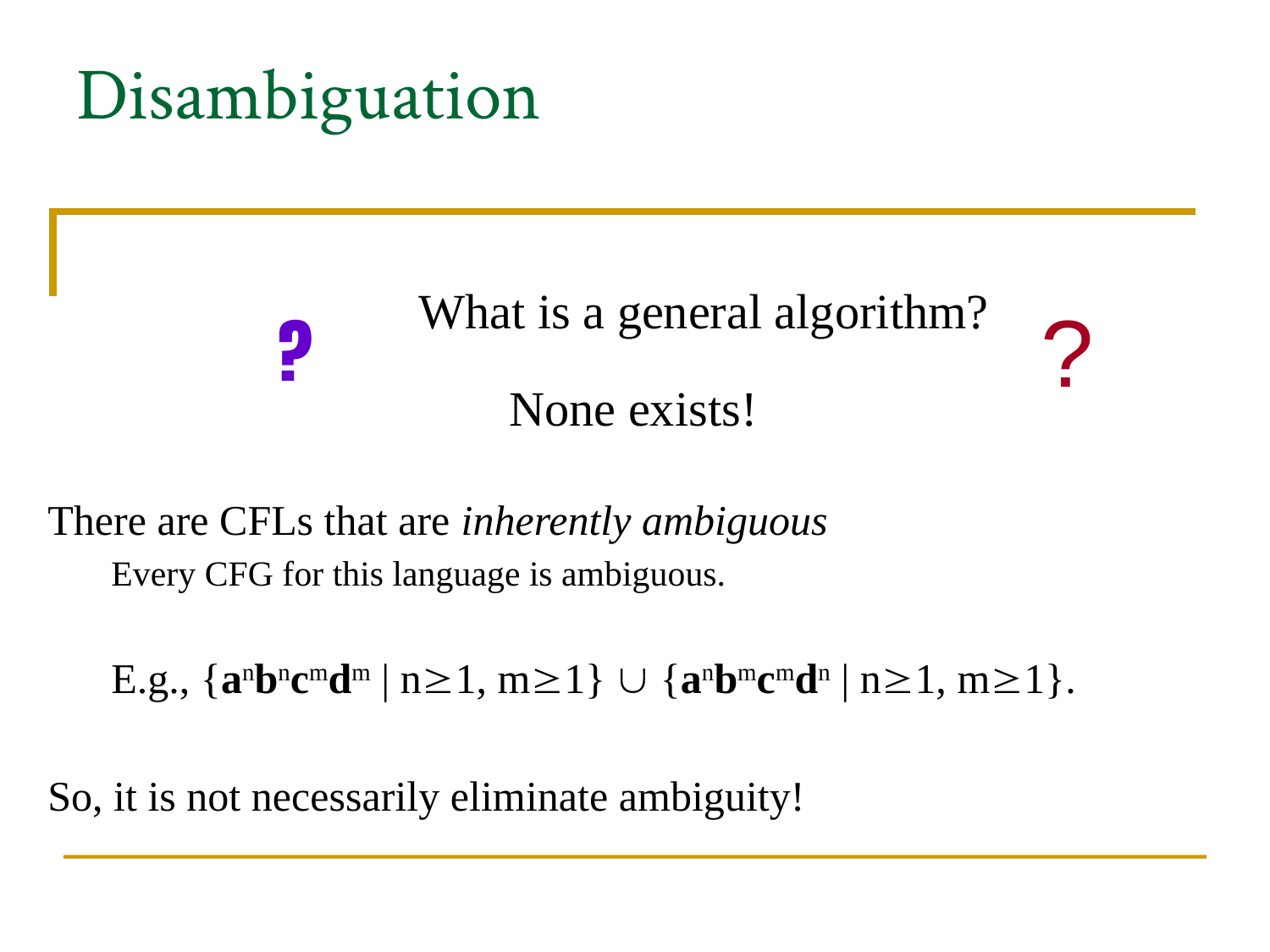

# Disambiguation
What is a general algorithm?
?
?
None exists!
There are CFLs that are inherently ambiguous
Every CFG for this language is ambiguous.

E.g., {anbncmdm | n≥1, m≥1} ∪ {anbmcmdn | n≥1, m≥1}.

So, it is not necessarily eliminate ambiguity!